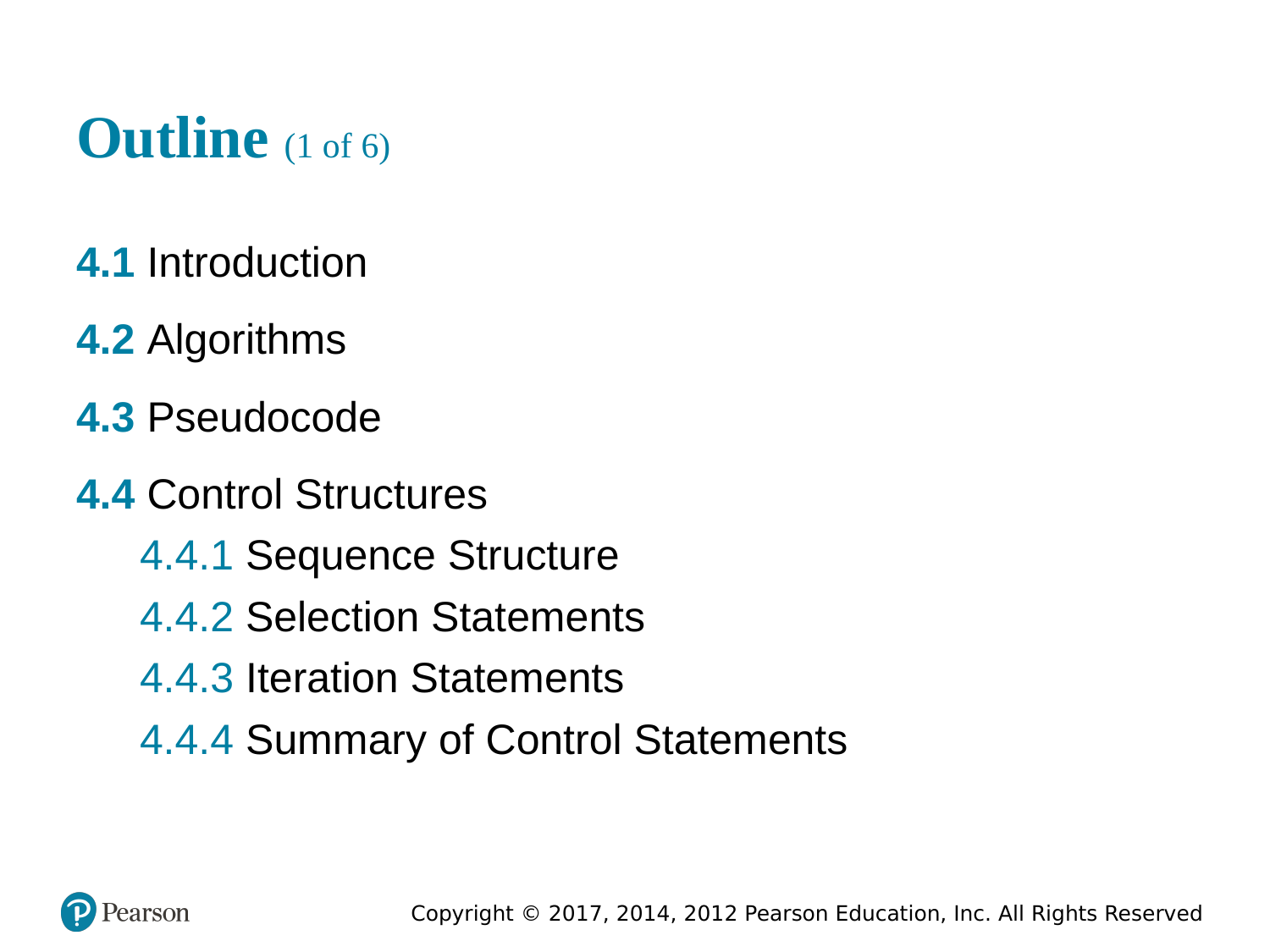

# Outline (1 of 6)
4.1 Introduction
4.2 Algorithms
4.3 Pseudocode
4.4 Control Structures
4.4.1 Sequence Structure
4.4.2 Selection Statements
4.4.3 Iteration Statements
4.4.4 Summary of Control Statements